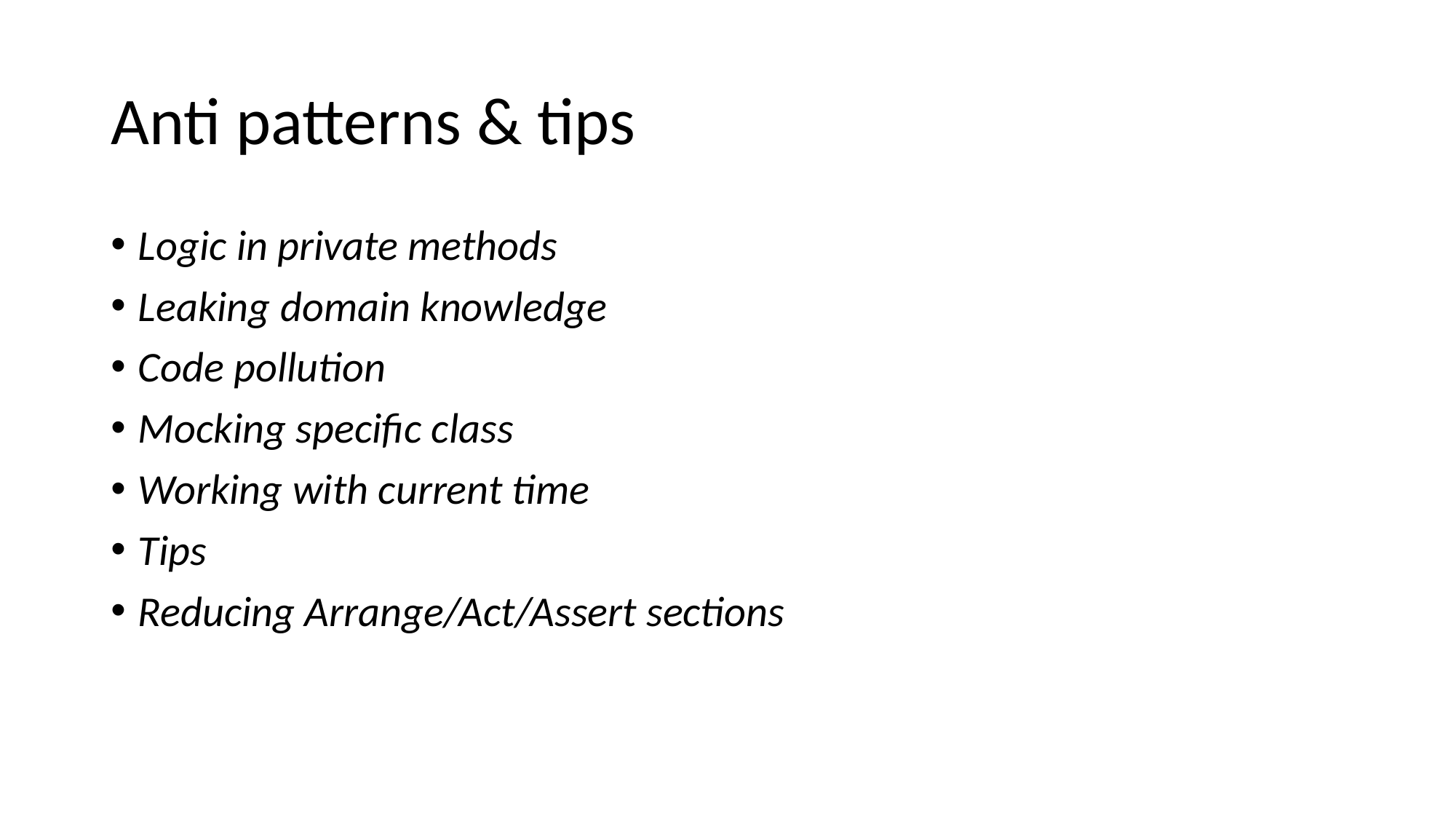

# Anti patterns & tips
Logic in private methods
Leaking domain knowledge
Code pollution
Mocking specific class
Working with current time
Tips
Reducing Arrange/Act/Assert sections